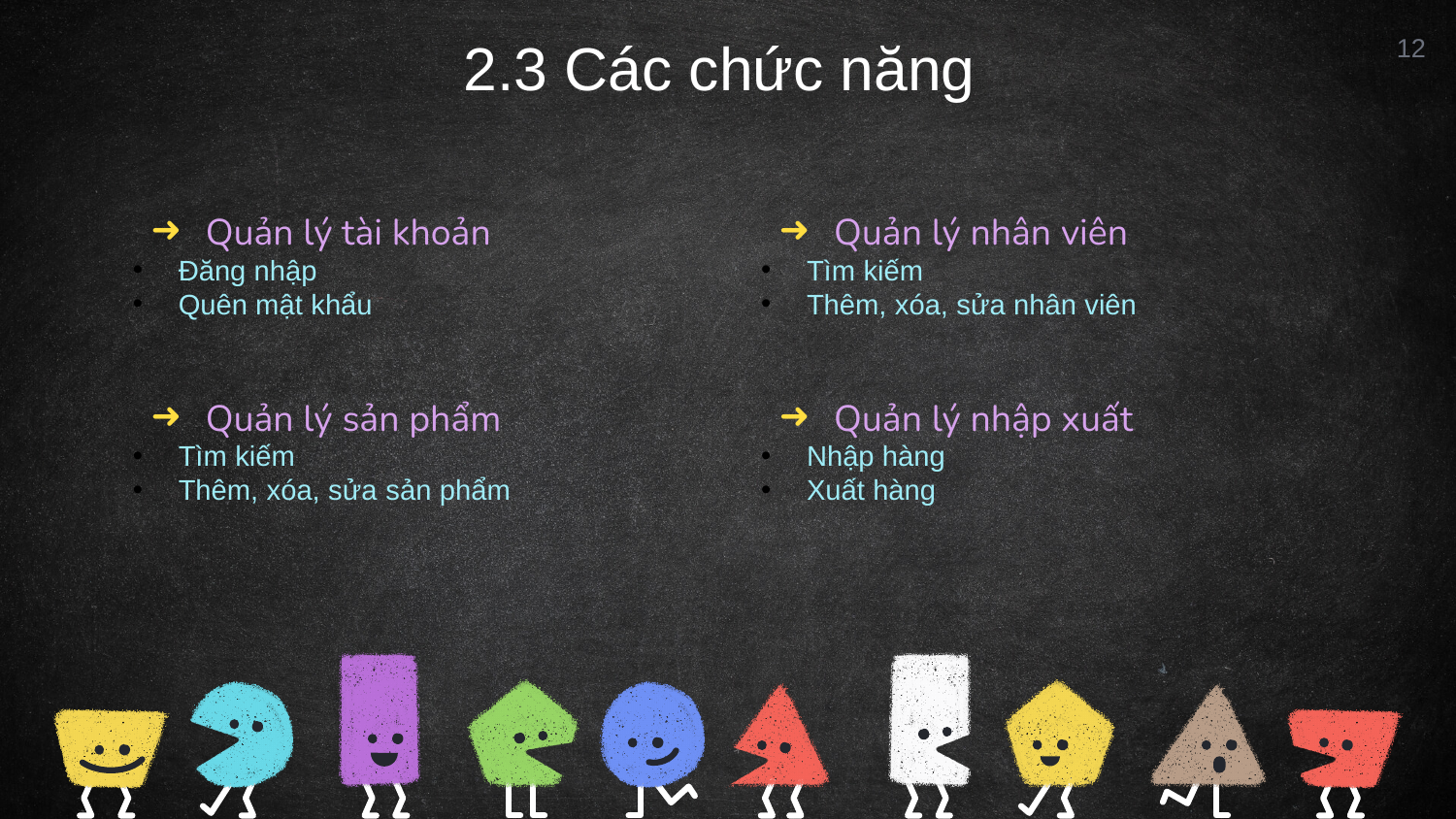

2.3 Các chức năng
12
Quản lý tài khoản
Đăng nhập
Quên mật khẩu

Quản lý sản phẩm
Tìm kiếm
Thêm, xóa, sửa sản phẩm

Quản lý nhân viên
Tìm kiếm
Thêm, xóa, sửa nhân viên

Quản lý nhập xuất
Nhập hàng
Xuất hàng